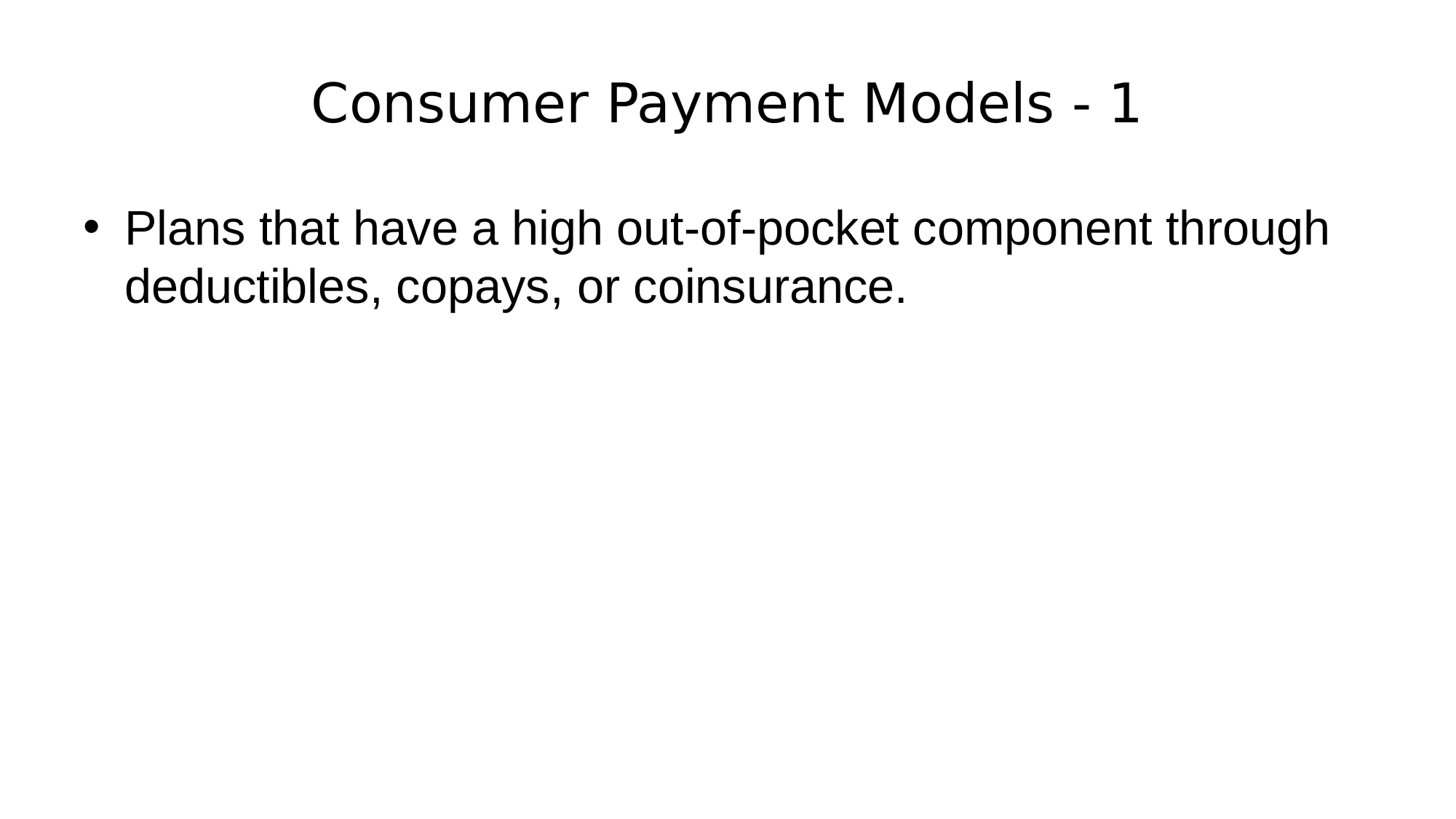

# Consumer Payment Models - 1
Plans that have a high out-of-pocket component through deductibles, copays, or coinsurance.